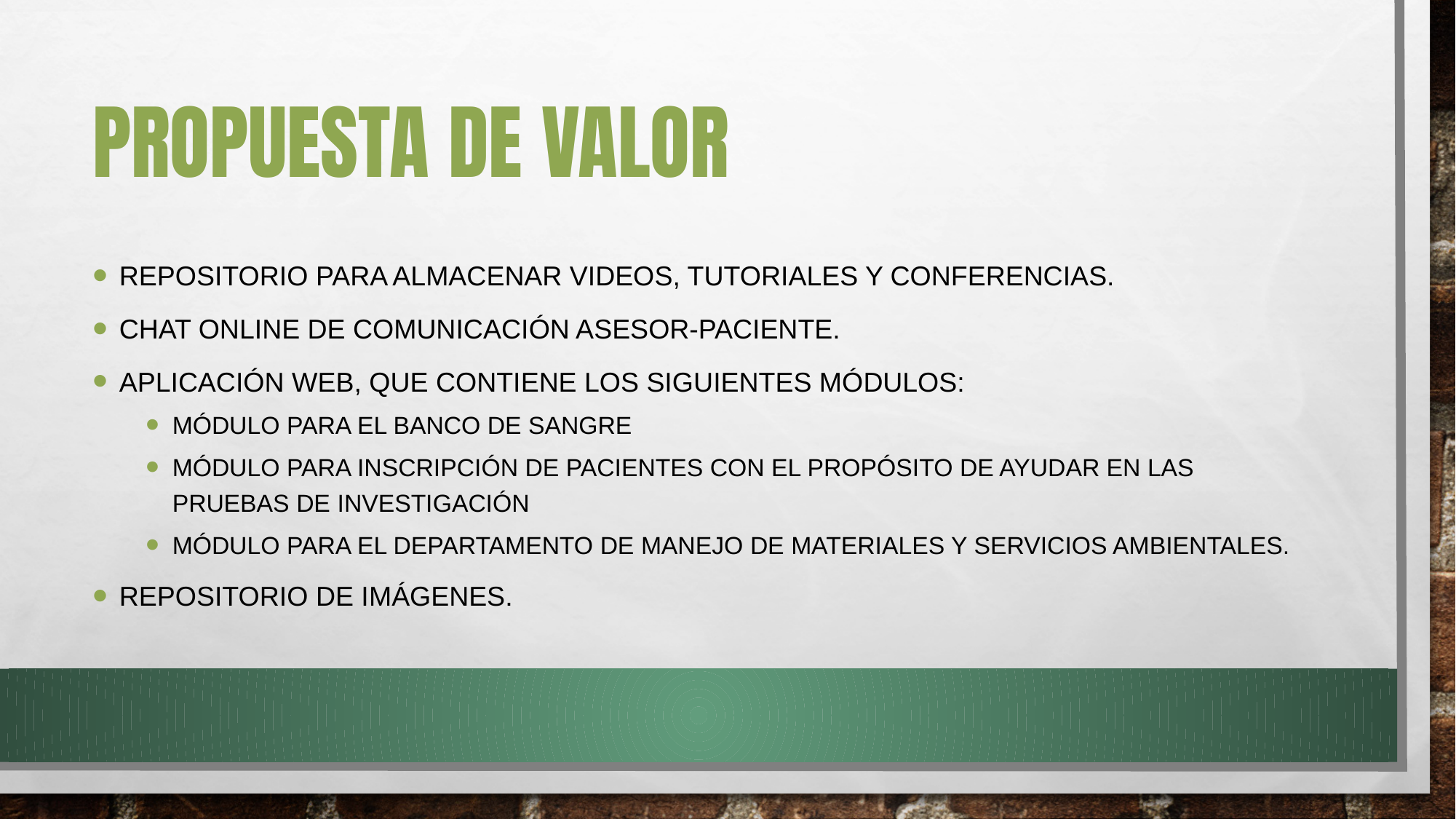

# PROPUESTA DE VALOR
Repositorio para almacenar videos, tutoriales y conferencias.
Chat online de comunicación asesor-paciente.
Aplicación Web, que contiene los siguientes módulos:
Módulo para el Banco de Sangre
Módulo PARA INSCRIPCIÓN de pacientes CON EL PROPÓSITO DE AYUDAR EN LAS PRUEBAS DE INVESTIGACIÓN
módulo para el departamento de manejo de materiales y servicios ambientales.
Repositorio de imágenes.